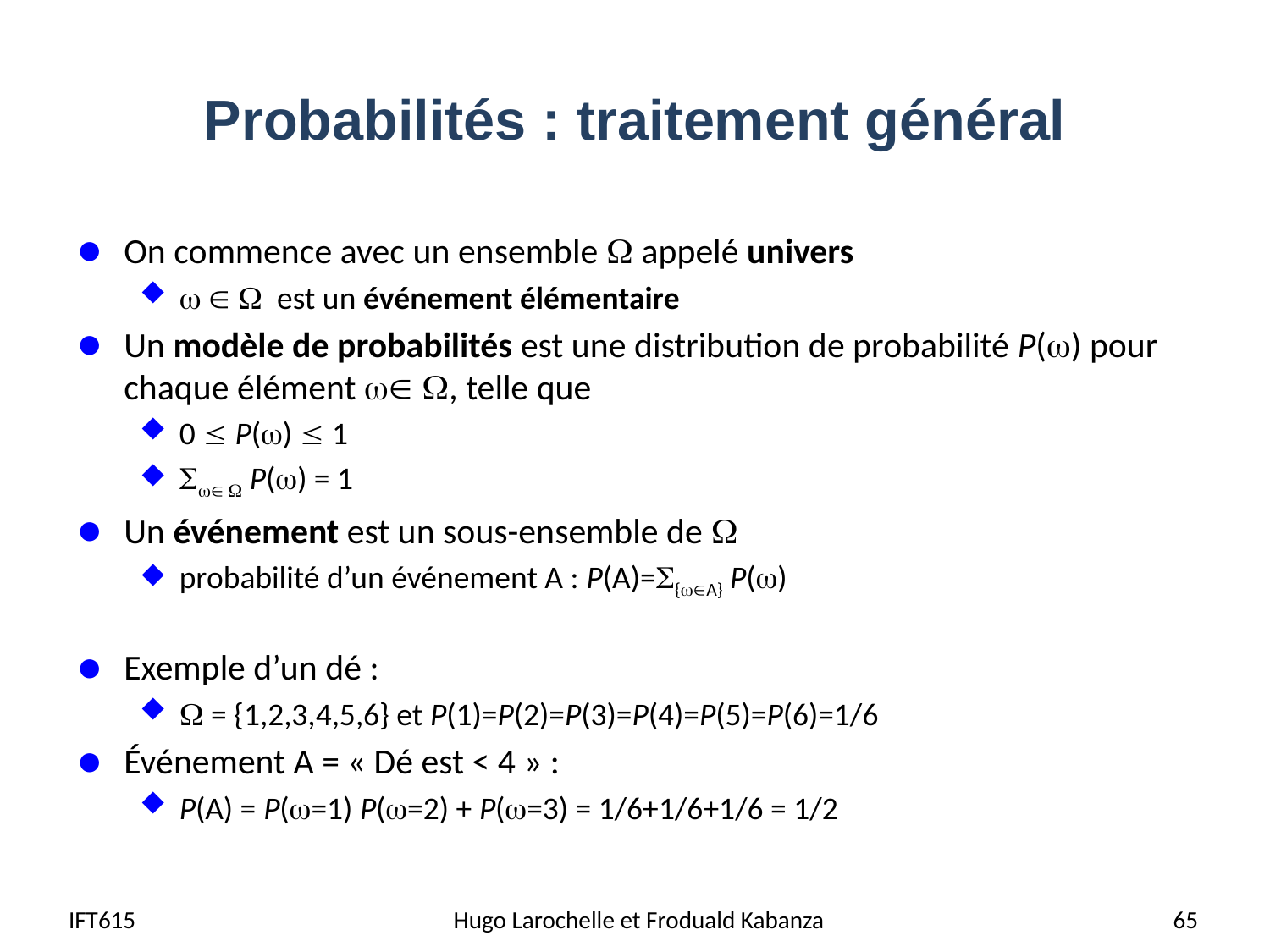

# Probabilités : traitement général
On commence avec un ensemble Ω appelé univers
ω ∈ Ω  est un événement élémentaire
Un modèle de probabilités est une distribution de probabilité P(ω) pour chaque élément ω∈ Ω, telle que
0 ≤ P(ω) ≤ 1
Σω∈ Ω P(ω) = 1
Un événement est un sous-ensemble de Ω
probabilité d’un événement A : P(A)=Σ{ω∈A} P(ω)
Exemple d’un dé :
Ω = {1,2,3,4,5,6} et P(1)=P(2)=P(3)=P(4)=P(5)=P(6)=1/6
Événement A = « Dé est < 4 » :
P(A) = P(ω=1) P(ω=2) + P(ω=3) = 1/6+1/6+1/6 = 1/2
IFT615
Hugo Larochelle et Froduald Kabanza
65